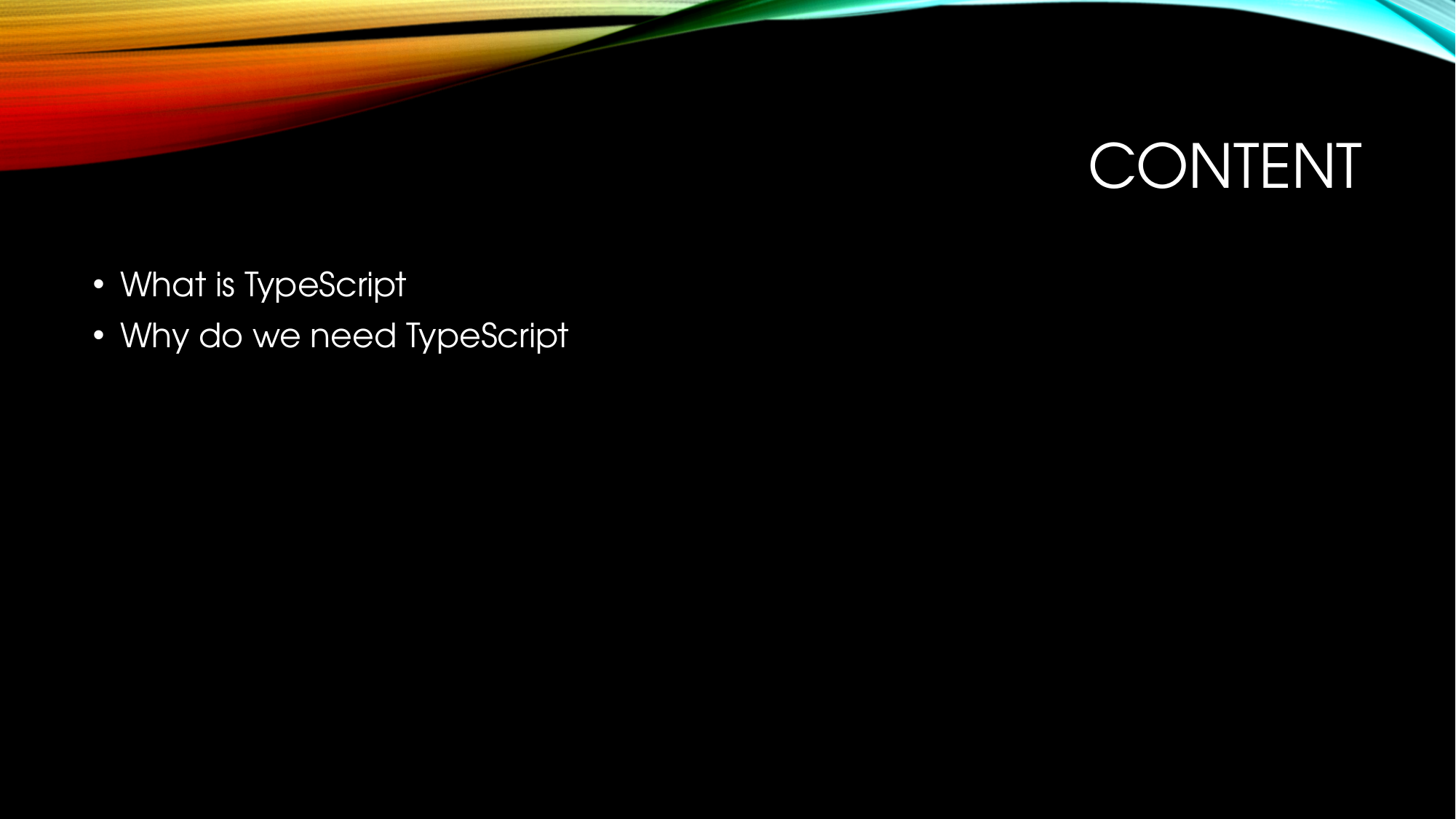

# Content
What is TypeScript
Why do we need TypeScript